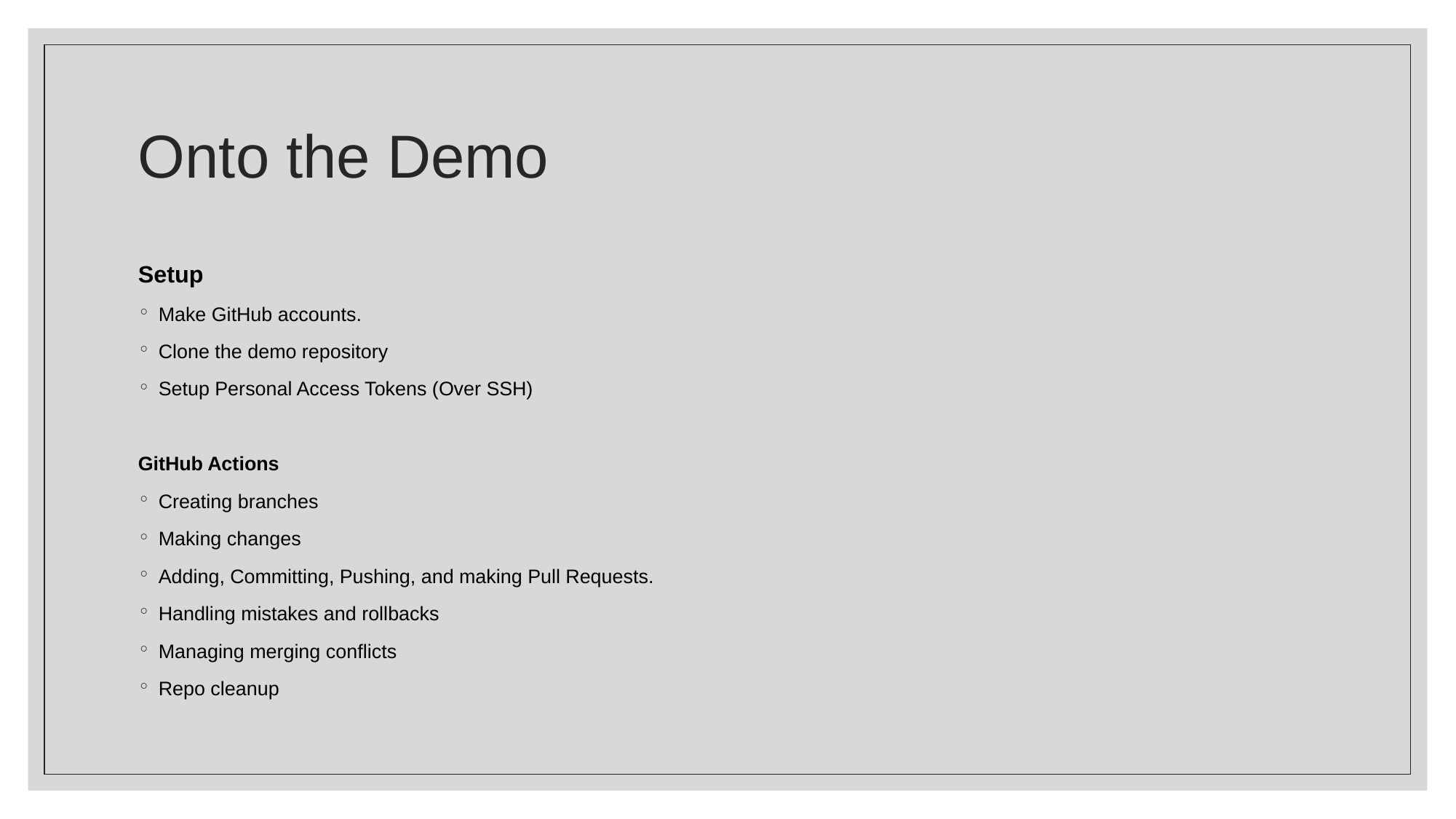

# Onto the Demo
Setup
Make GitHub accounts.
Clone the demo repository
Setup Personal Access Tokens (Over SSH)

GitHub Actions
Creating branches
Making changes
Adding, Committing, Pushing, and making Pull Requests.
Handling mistakes and rollbacks
Managing merging conflicts
Repo cleanup